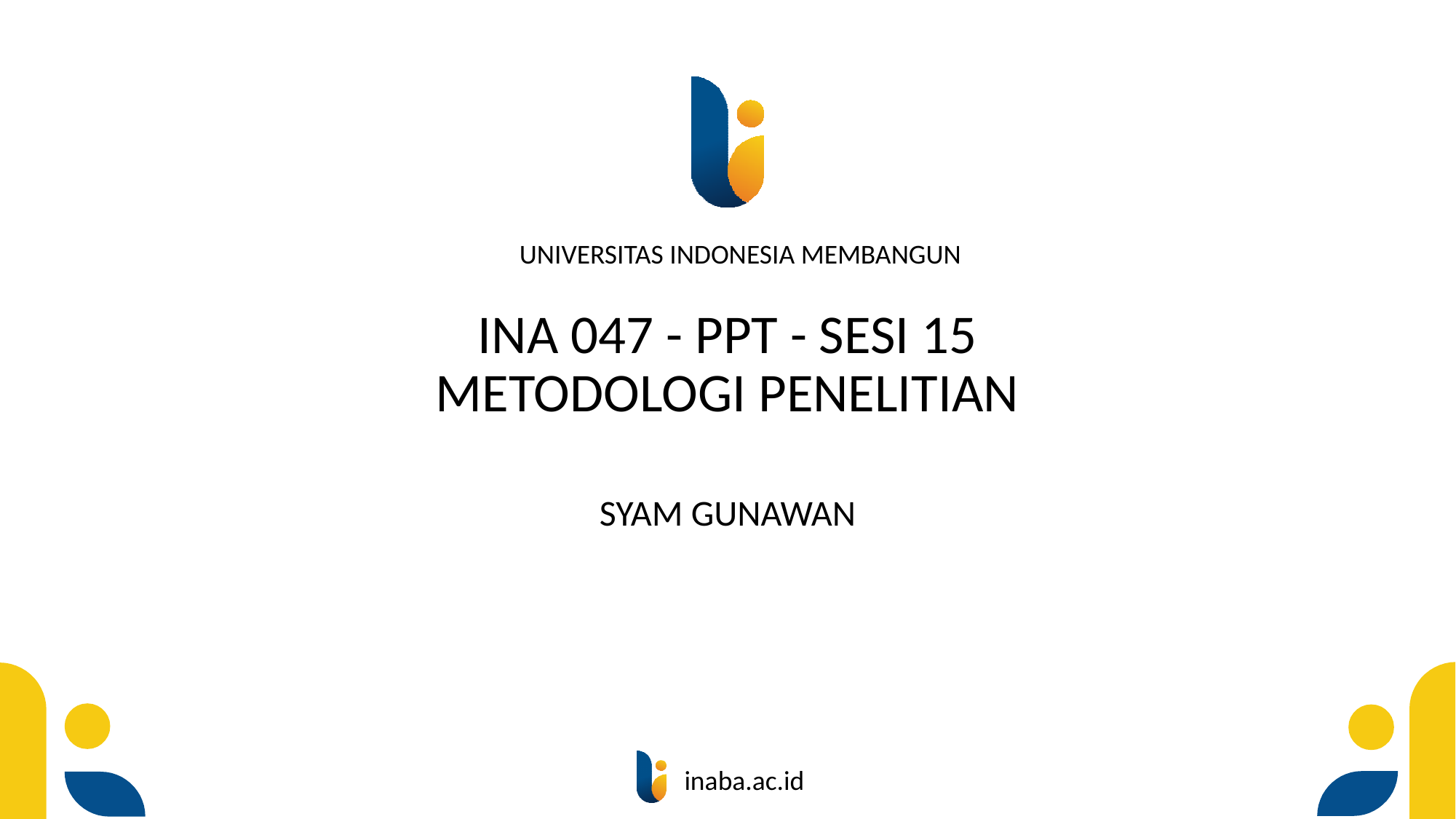

# INA 047 - PPT - SESI 15 METODOLOGI PENELITIAN

SYAM GUNAWAN